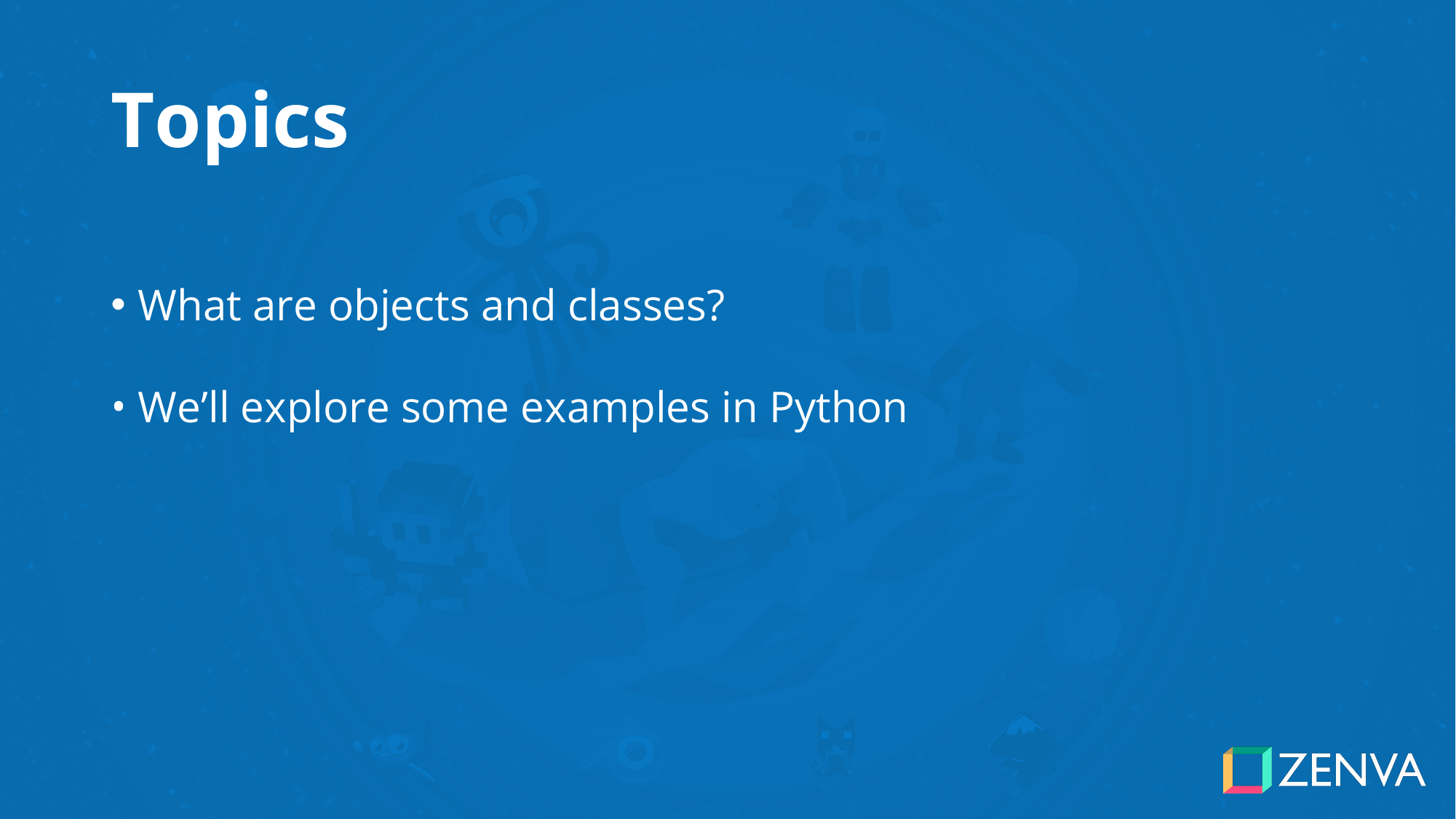

# Topics
What are objects and classes?
We’ll explore some examples in Python